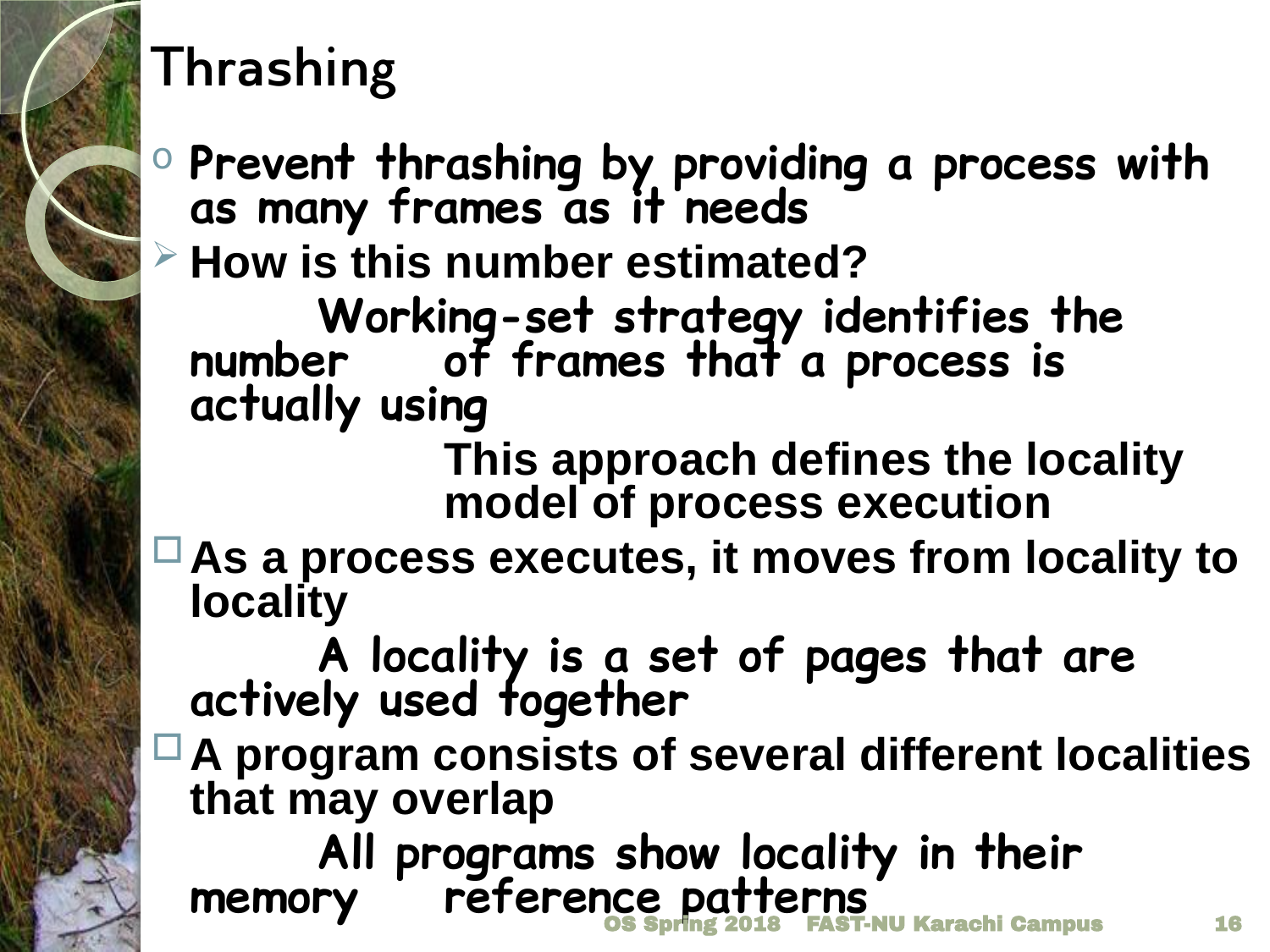

# Thrashing
Prevent thrashing by providing a process with as many frames as it needs
How is this number estimated?
		Working-set strategy identifies the number 	of frames that a process is actually using
			This approach defines the locality 			model of process execution
As a process executes, it moves from locality to locality
		A locality is a set of pages that are 	actively used together
A program consists of several different localities that may overlap
		All programs show locality in their memory 	reference patterns
OS Spring 2018
FAST-NU Karachi Campus
16